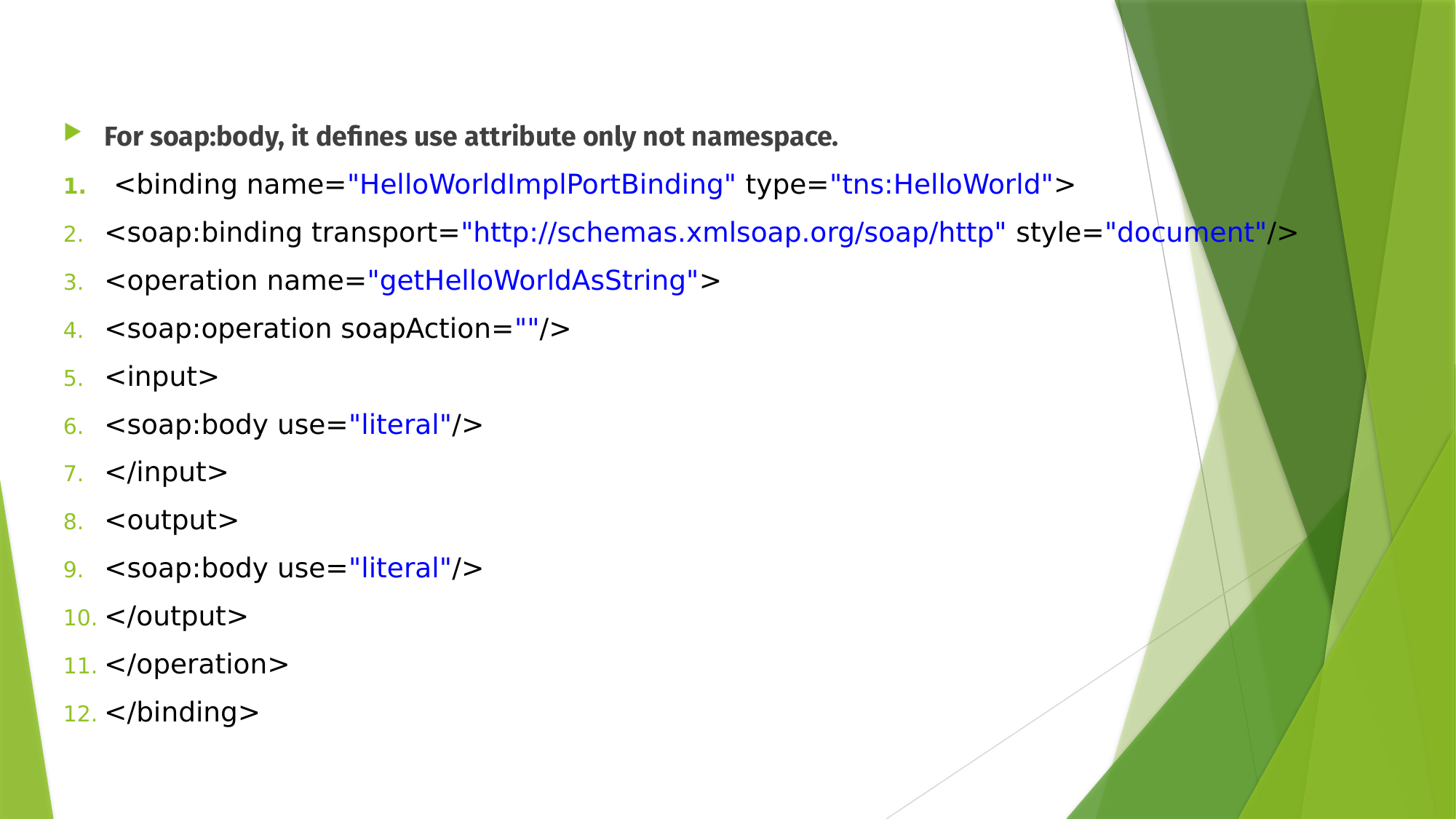

For soap:body, it defines use attribute only not namespace.
 <binding name="HelloWorldImplPortBinding" type="tns:HelloWorld">
<soap:binding transport="http://schemas.xmlsoap.org/soap/http" style="document"/>
<operation name="getHelloWorldAsString">
<soap:operation soapAction=""/>
<input>
<soap:body use="literal"/>
</input>
<output>
<soap:body use="literal"/>
</output>
</operation>
</binding>